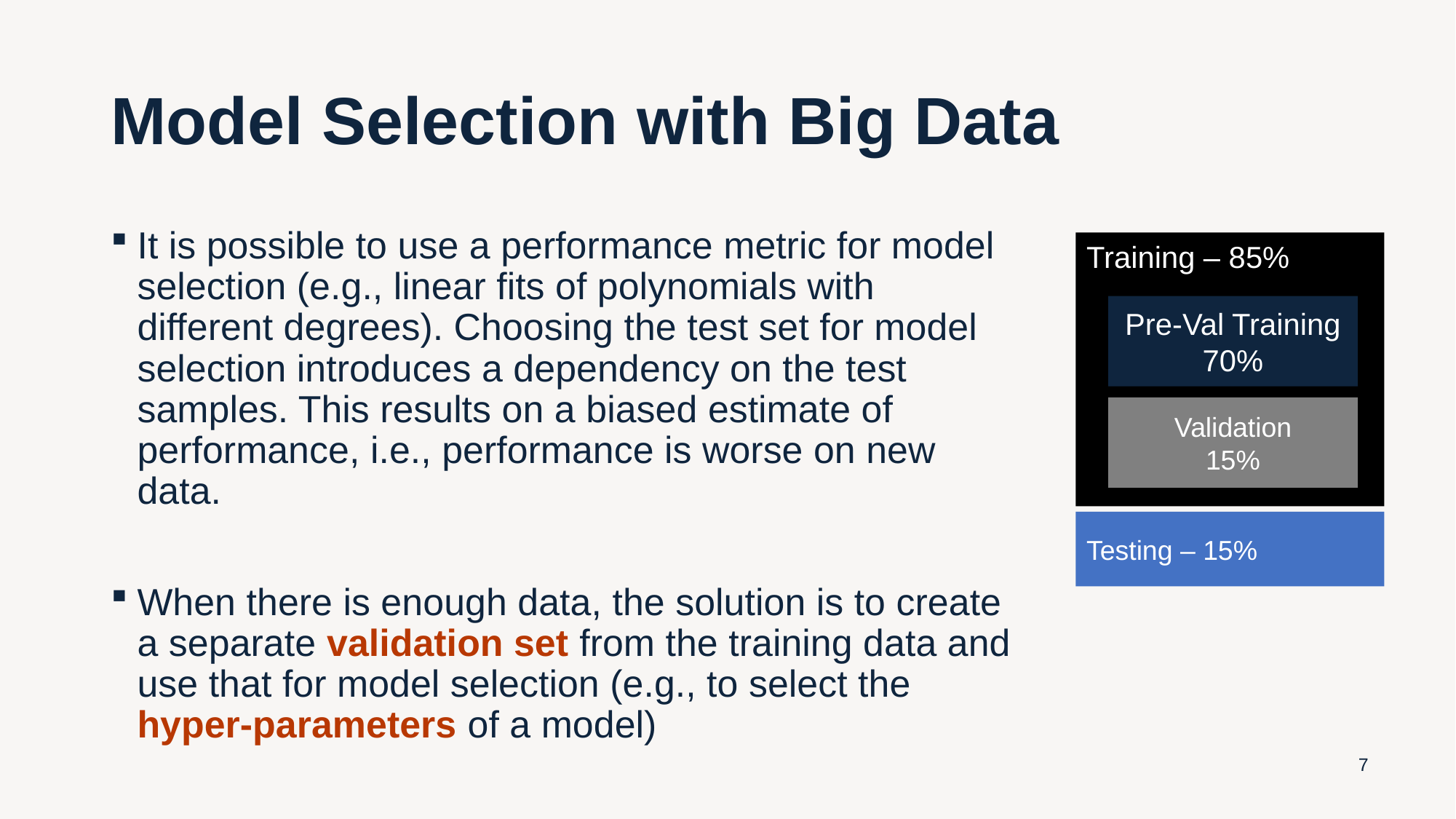

# Model Selection with Big Data
It is possible to use a performance metric for model selection (e.g., linear fits of polynomials with different degrees). Choosing the test set for model selection introduces a dependency on the test samples. This results on a biased estimate of performance, i.e., performance is worse on new data.

When there is enough data, the solution is to create a separate validation set from the training data and use that for model selection (e.g., to select the hyper-parameters of a model)
Training – 85%
Pre-Val Training 70%
Validation
15%
Testing – 15%
7